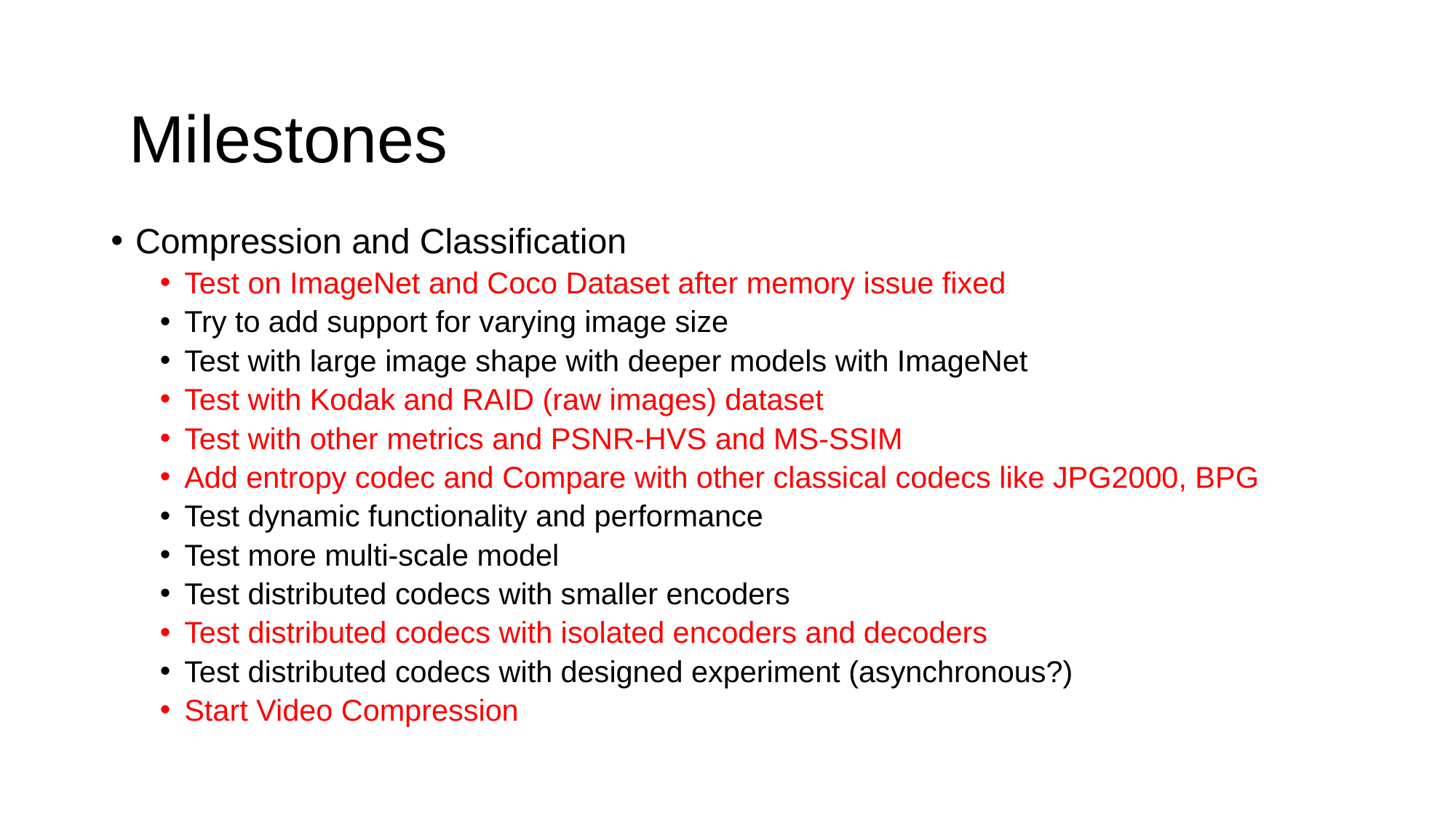

Milestones
Compression and Classification
Test on ImageNet and Coco Dataset after memory issue fixed
Try to add support for varying image size
Test with large image shape with deeper models with ImageNet
Test with Kodak and RAID (raw images) dataset
Test with other metrics and PSNR-HVS and MS-SSIM
Add entropy codec and Compare with other classical codecs like JPG2000, BPG
Test dynamic functionality and performance
Test more multi-scale model
Test distributed codecs with smaller encoders
Test distributed codecs with isolated encoders and decoders
Test distributed codecs with designed experiment (asynchronous?)
Start Video Compression